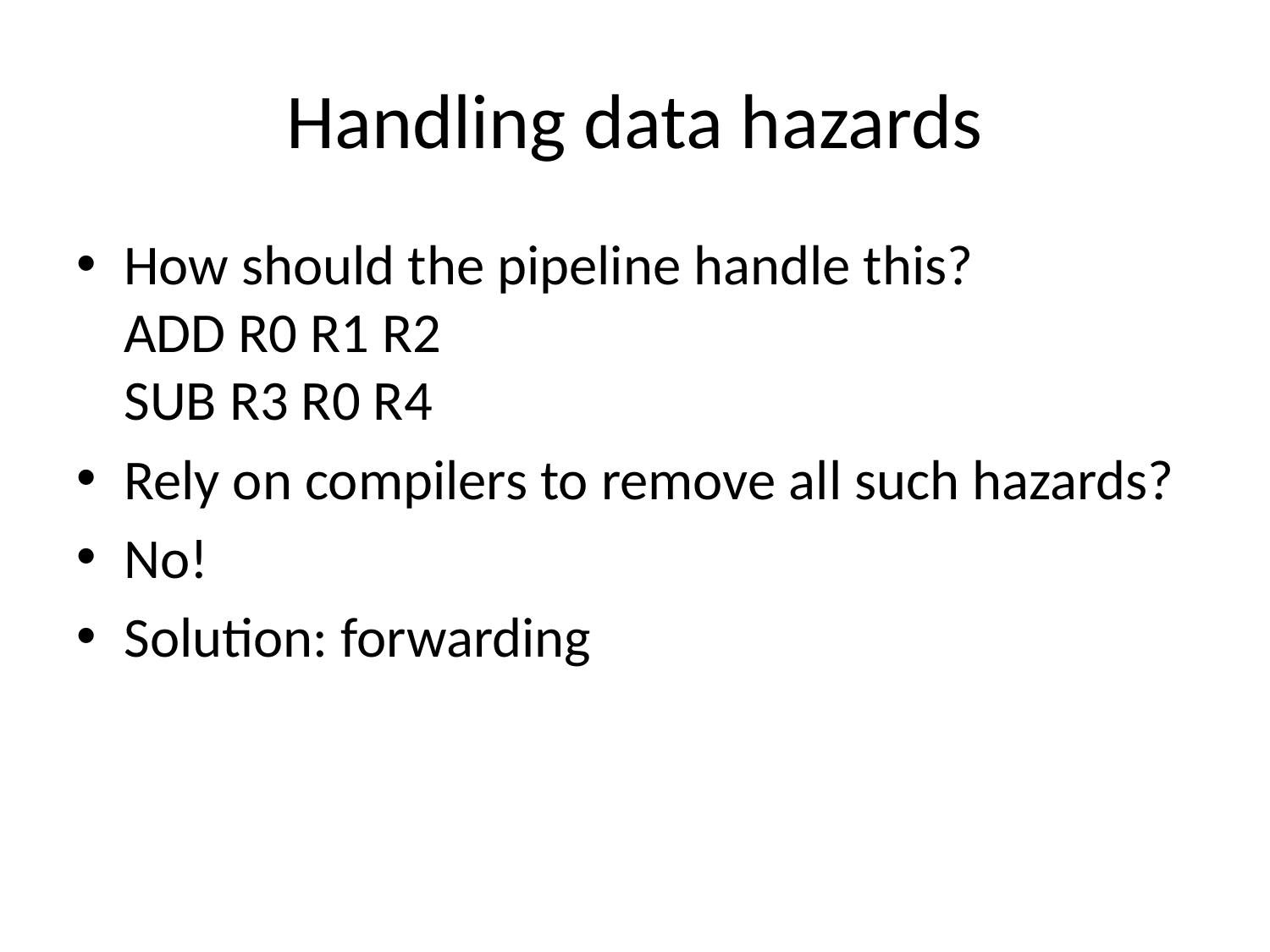

# Handling data hazards
How should the pipeline handle this?
ADD R0 R1 R2
SUB R3 R0 R4
Rely on compilers to remove all such hazards?
No!
Solution: forwarding